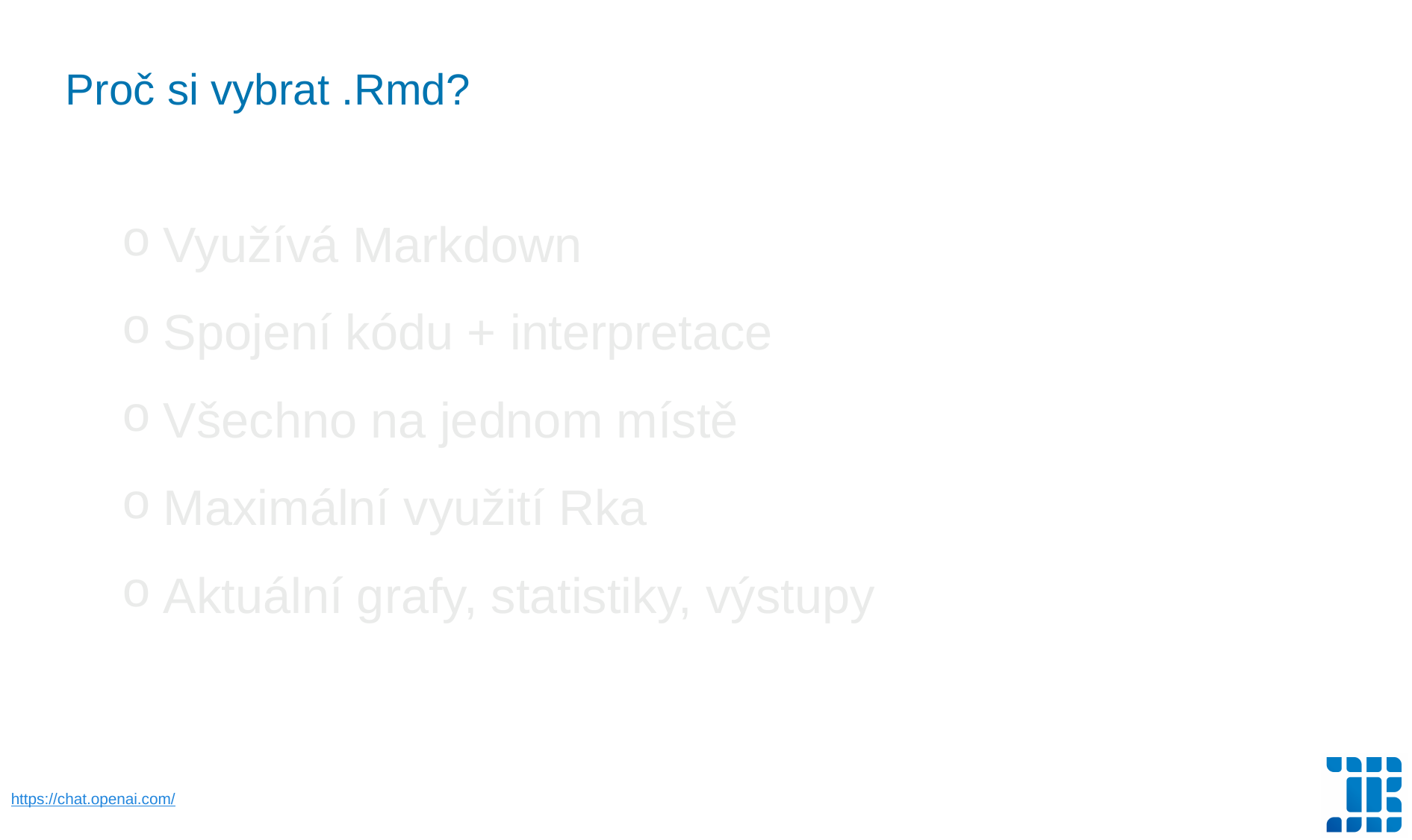

Proč si vybrat .Rmd?
Využívá Markdown
Spojení kódu + interpretace
Všechno na jednom místě
Maximální využití Rka
Aktuální grafy, statistiky, výstupy
https://chat.openai.com/